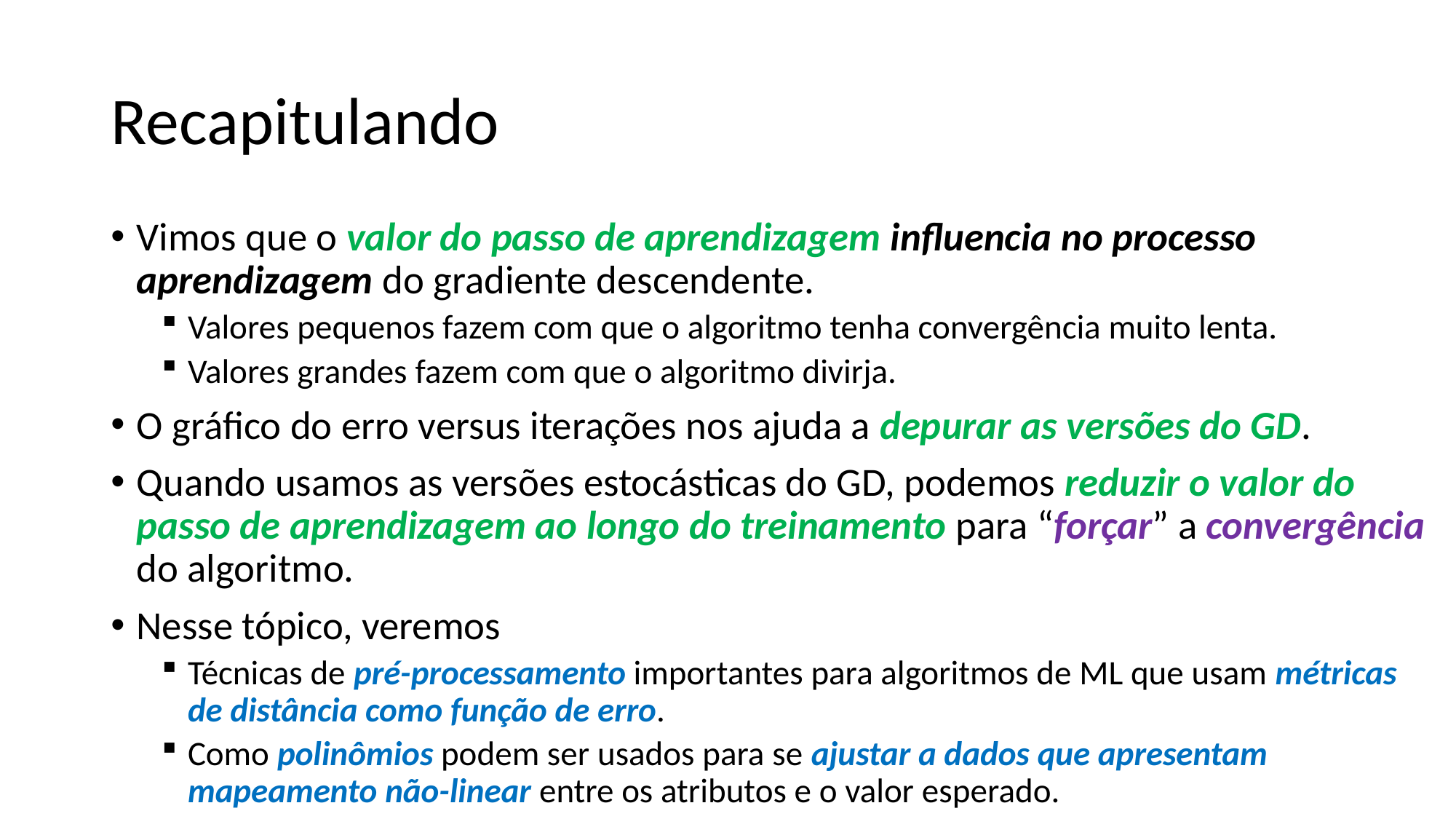

# Recapitulando
Vimos que o valor do passo de aprendizagem influencia no processo aprendizagem do gradiente descendente.
Valores pequenos fazem com que o algoritmo tenha convergência muito lenta.
Valores grandes fazem com que o algoritmo divirja.
O gráfico do erro versus iterações nos ajuda a depurar as versões do GD.
Quando usamos as versões estocásticas do GD, podemos reduzir o valor do passo de aprendizagem ao longo do treinamento para “forçar” a convergência do algoritmo.
Nesse tópico, veremos
Técnicas de pré-processamento importantes para algoritmos de ML que usam métricas de distância como função de erro.
Como polinômios podem ser usados para se ajustar a dados que apresentam mapeamento não-linear entre os atributos e o valor esperado.